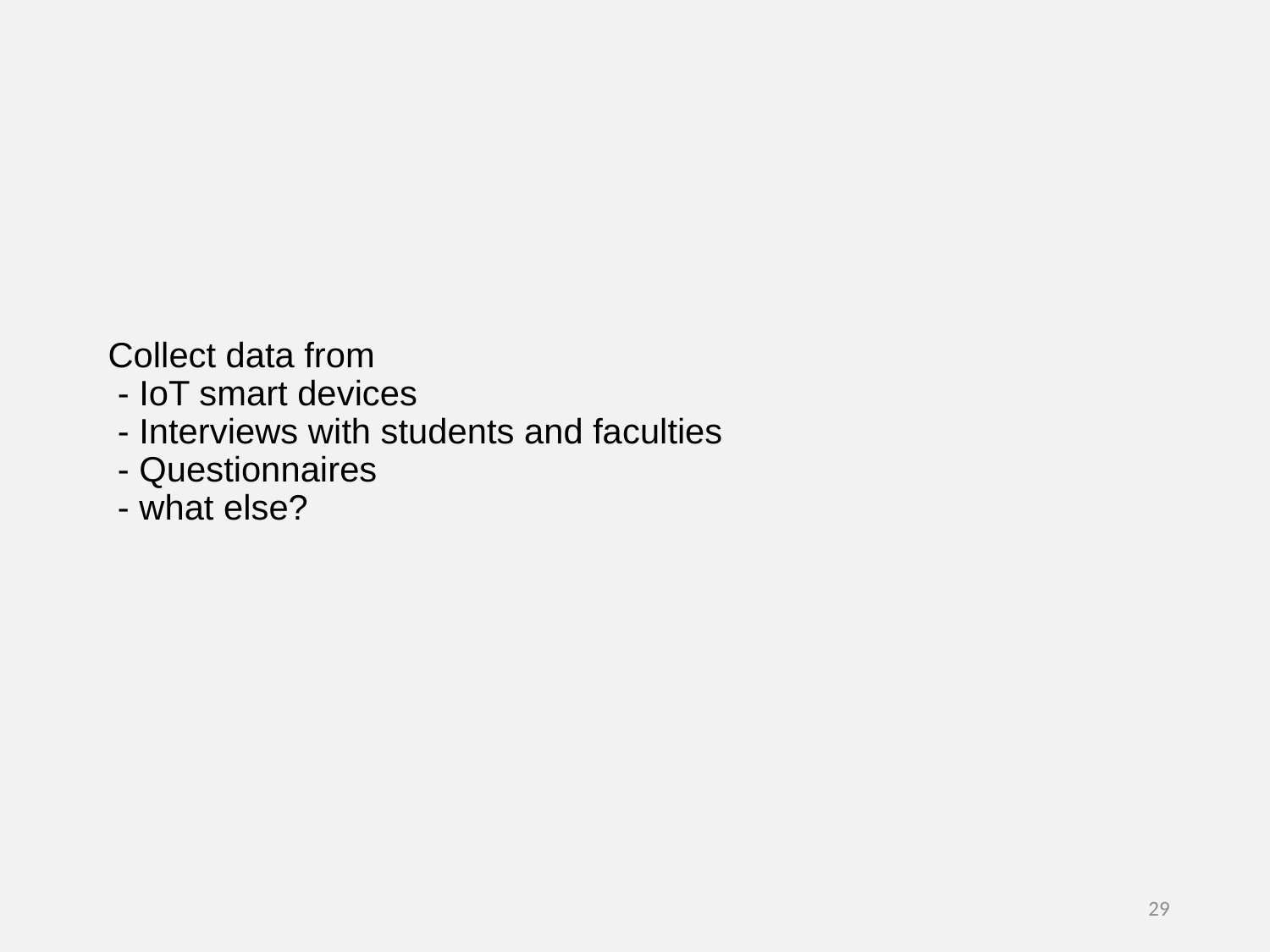

Collect data from
 - IoT smart devices
 - Interviews with students and faculties
 - Questionnaires
 - what else?
29